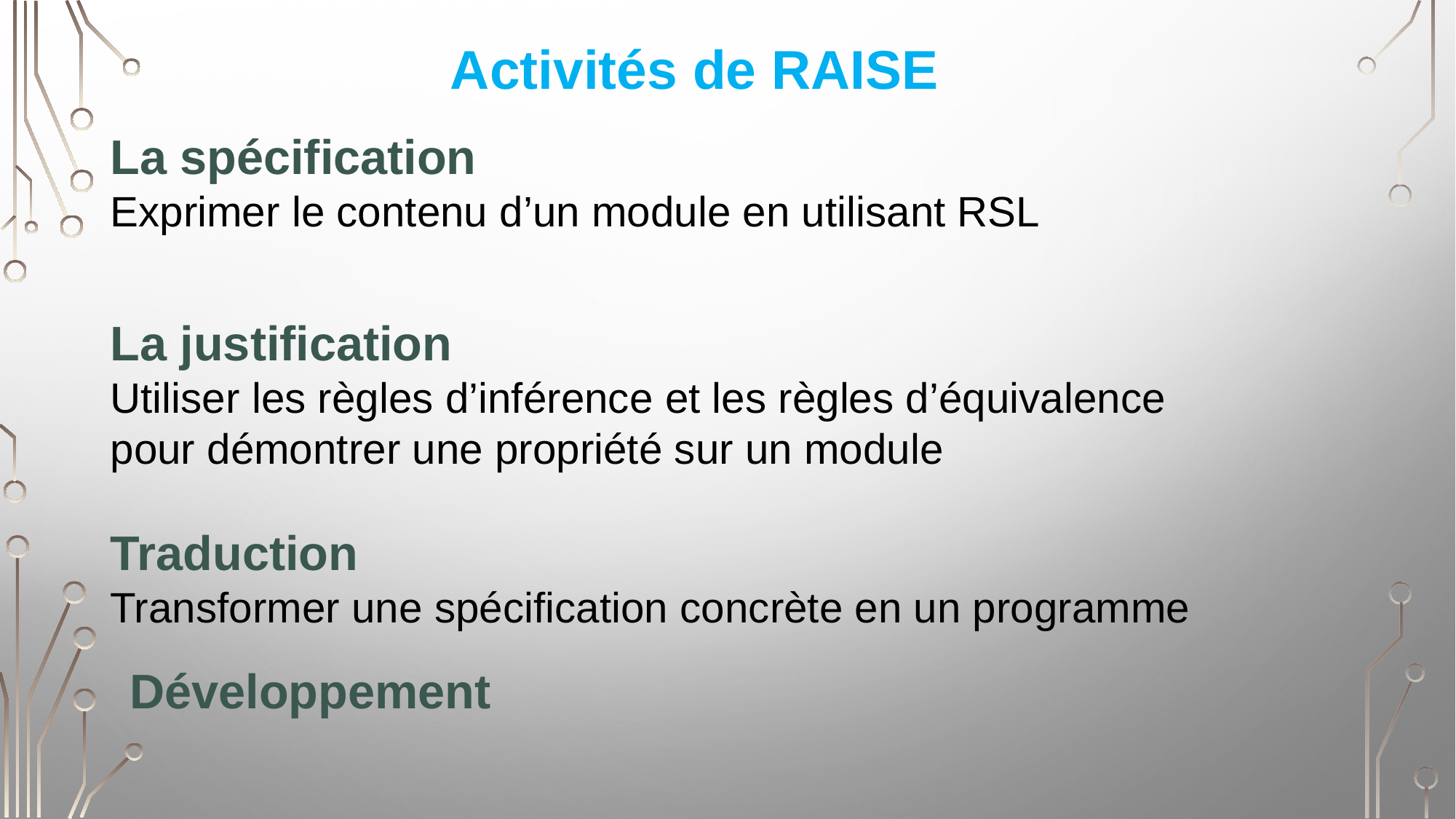

Activités de RAISE
La spécification
Exprimer le contenu d’un module en utilisant RSL
La justification
Utiliser les règles d’inférence et les règles d’équivalence pour démontrer une propriété sur un module

Traduction
Transformer une spécification concrète en un programme
Développement